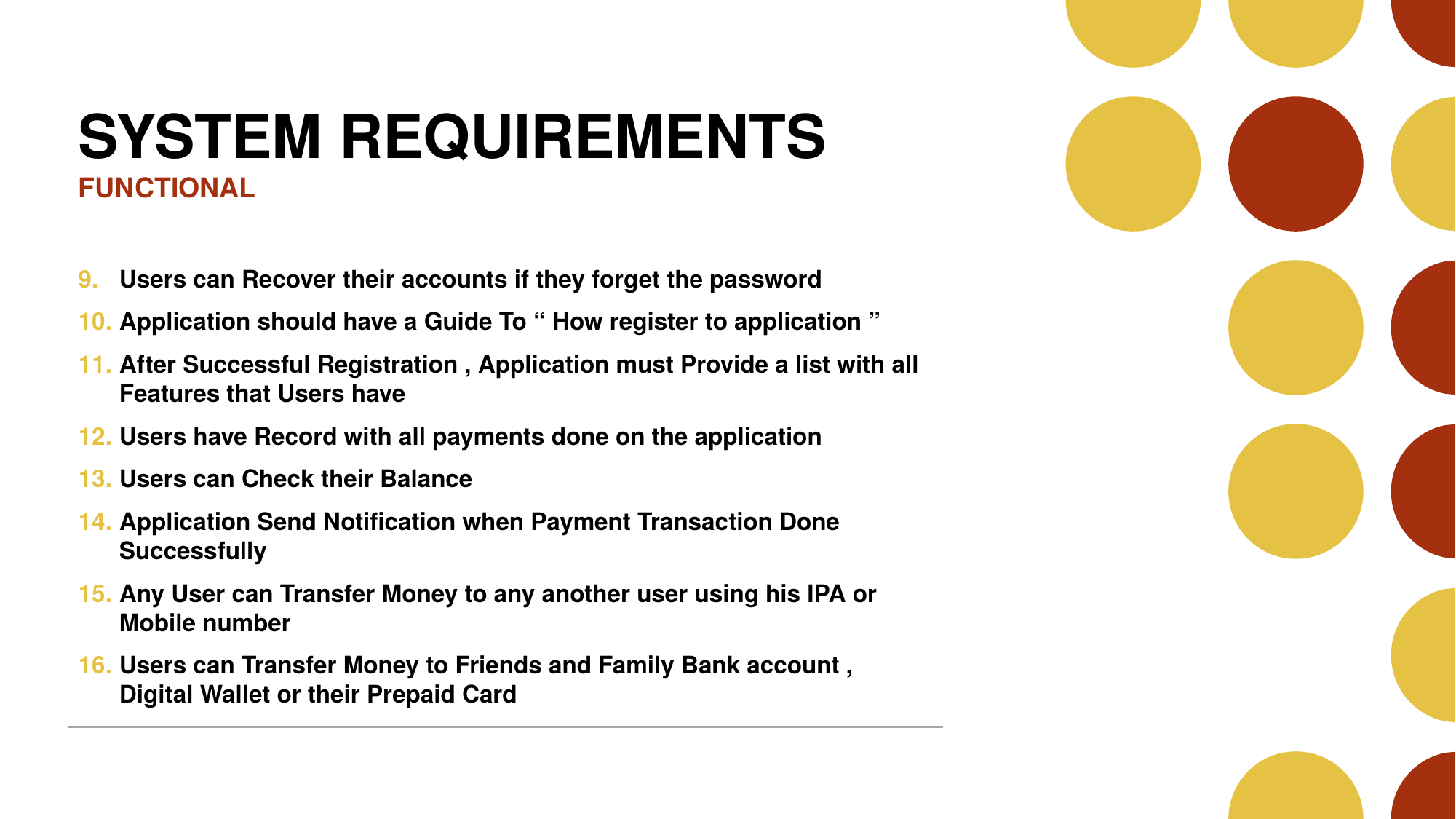

# SYSTEM REQUIREMENTS FUNCTIONAL
Users can Recover their accounts if they forget the password
Application should have a Guide To “ How register to application ”
After Successful Registration , Application must Provide a list with all Features that Users have
Users have Record with all payments done on the application
Users can Check their Balance
Application Send Notification when Payment Transaction Done Successfully
Any User can Transfer Money to any another user using his IPA or Mobile number
Users can Transfer Money to Friends and Family Bank account , Digital Wallet or their Prepaid Card